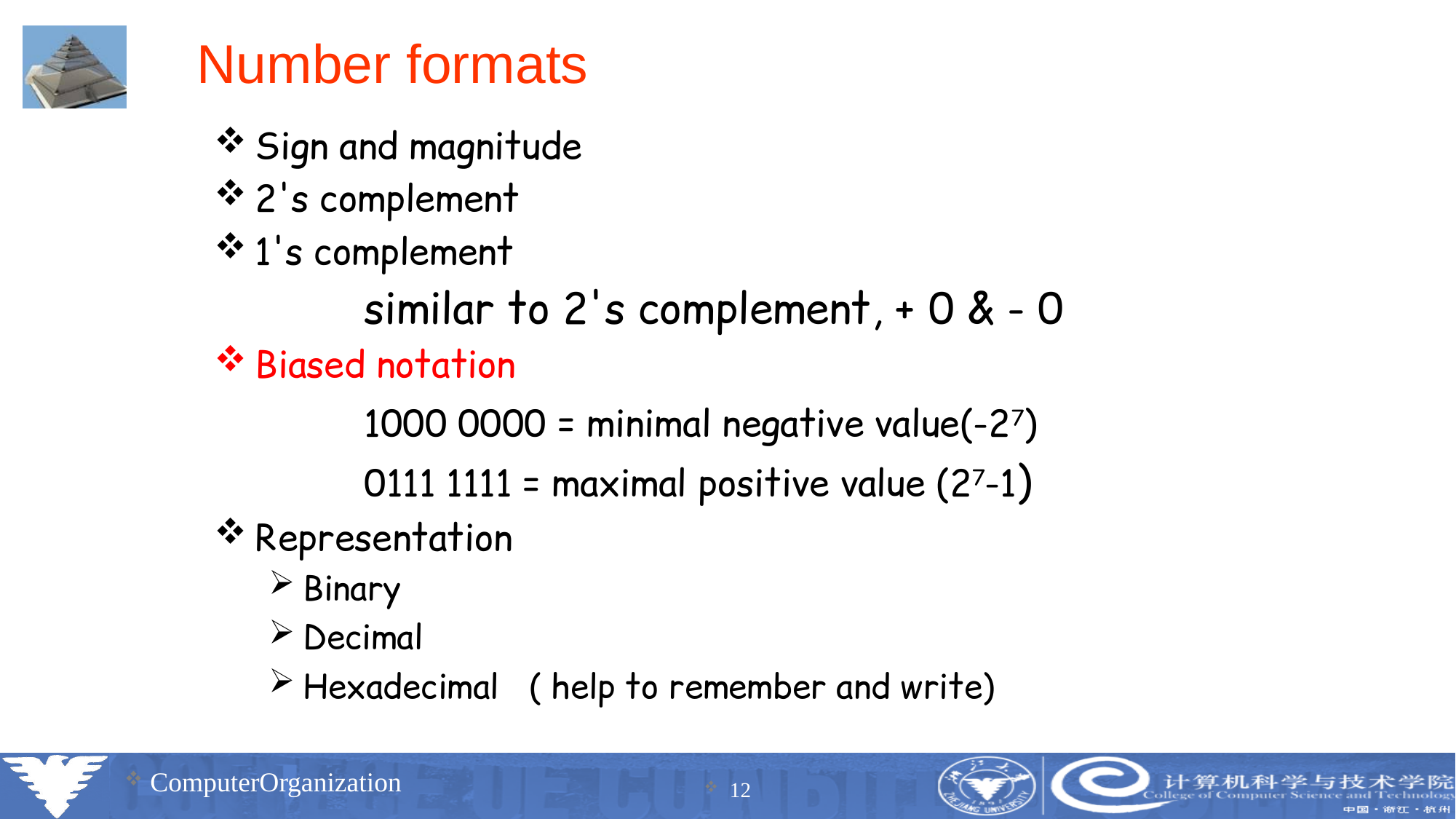

# Number formats
Sign and magnitude
2's complement
1's complement
		similar to 2's complement, + 0 & - 0
Biased notation
		1000 0000 = minimal negative value(-27)
		0111 1111 = maximal positive value (27-1)
Representation
Binary
Decimal
Hexadecimal   ( help to remember and write)